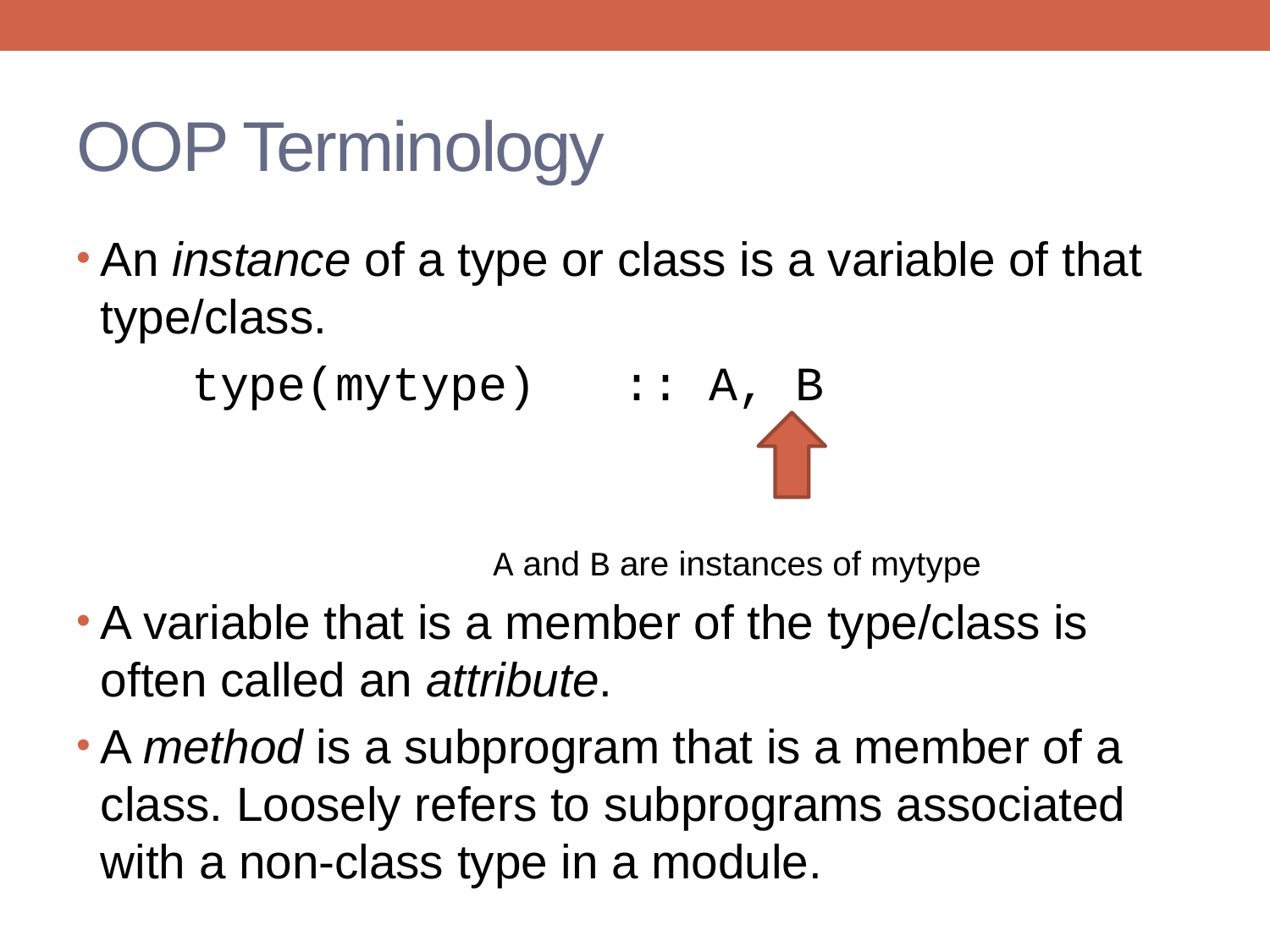

# OOP Terminology
An instance of a type or class is a variable of that type/class.
    type(mytype)   :: A, B

                                    A and B are instances of mytype
A variable that is a member of the type/class is often called an attribute.
A method is a subprogram that is a member of a class. Loosely refers to subprograms associated with a non-class type in a module.